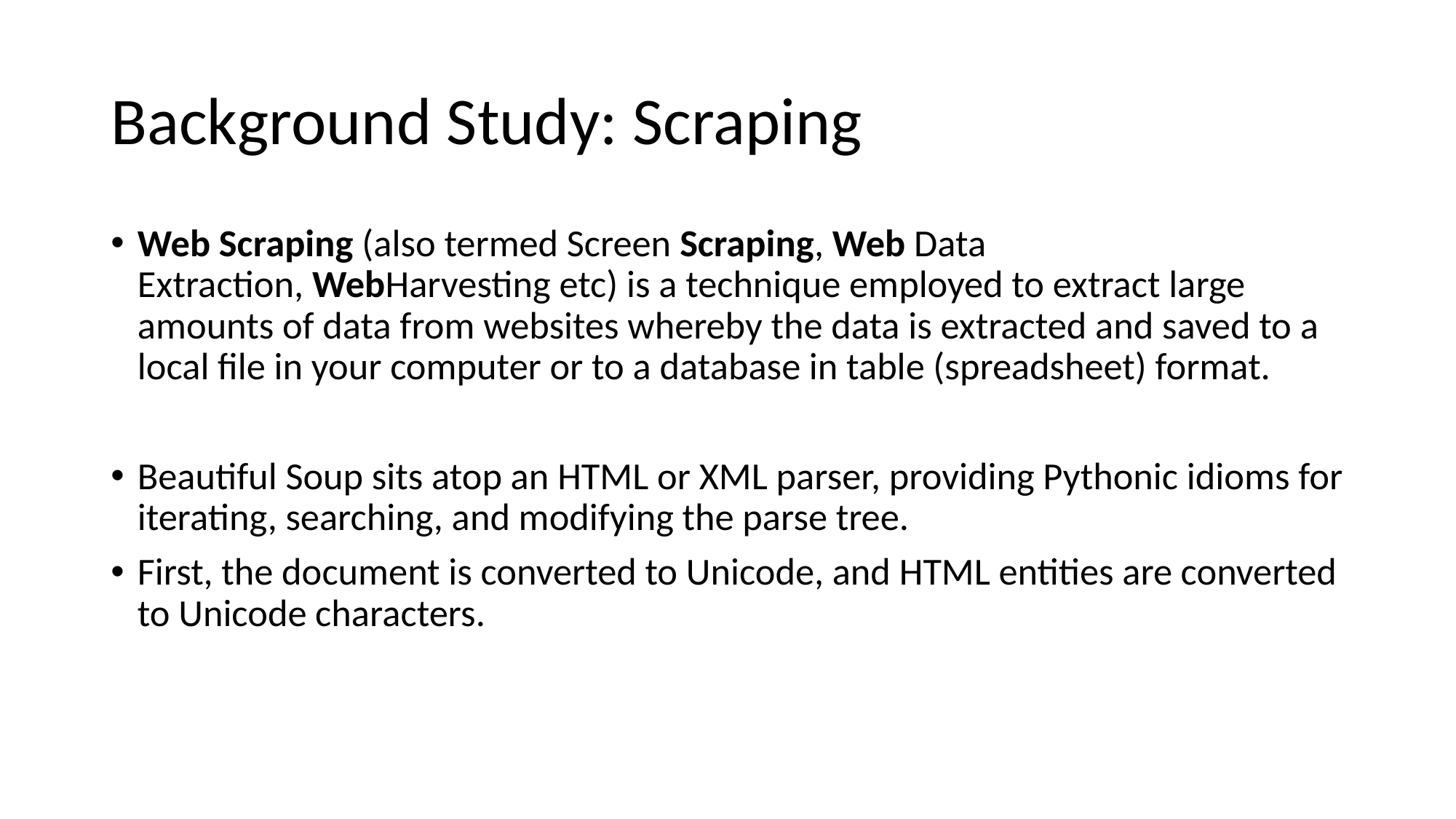

# Background Study: Scraping
Web Scraping (also termed Screen Scraping, Web Data Extraction, WebHarvesting etc) is a technique employed to extract large amounts of data from websites whereby the data is extracted and saved to a local file in your computer or to a database in table (spreadsheet) format.

Beautiful Soup sits atop an HTML or XML parser, providing Pythonic idioms for iterating, searching, and modifying the parse tree.
First, the document is converted to Unicode, and HTML entities are converted to Unicode characters.